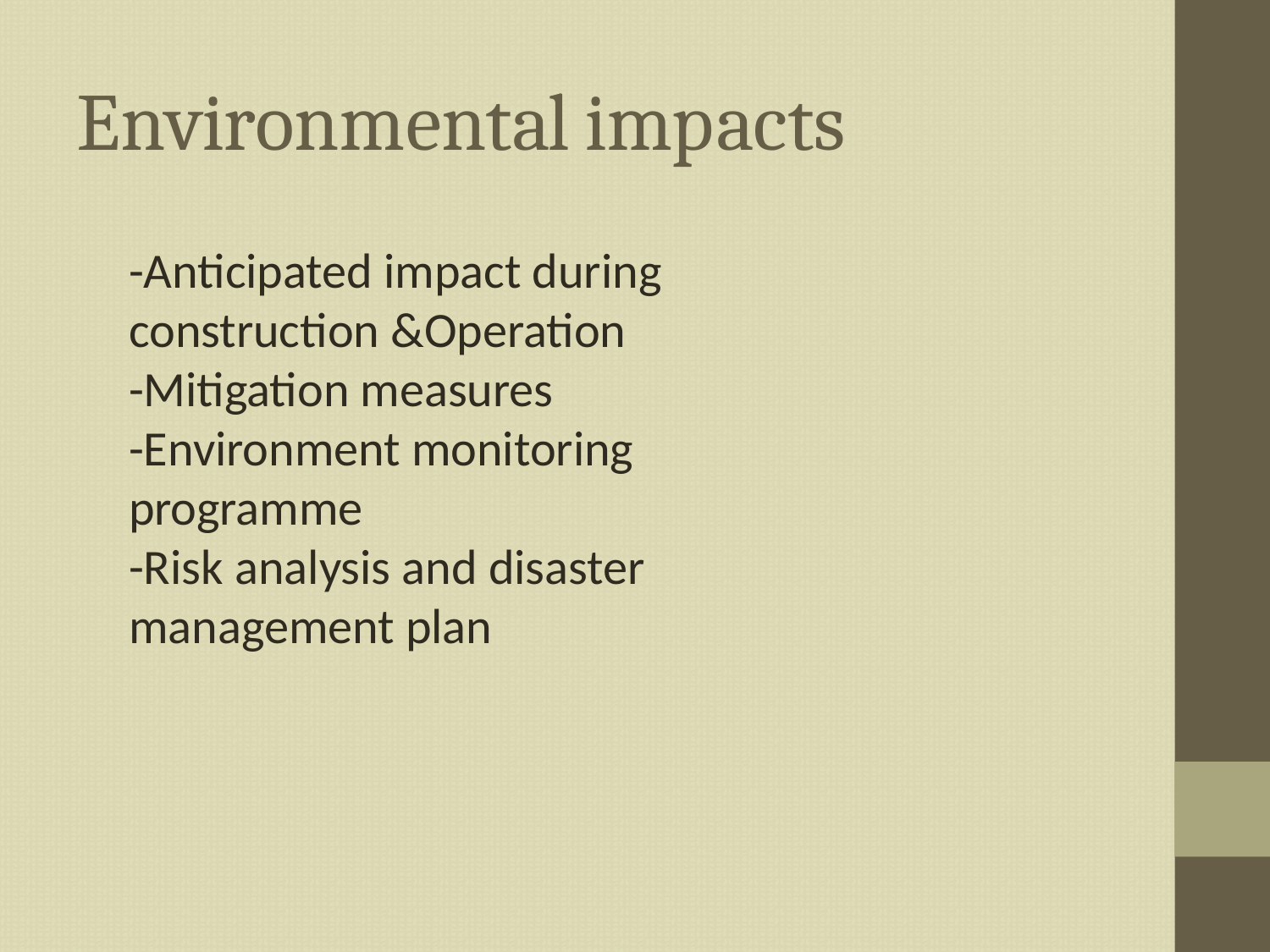

# Environmental impacts
-Anticipated impact during construction &Operation
-Mitigation measures
-Environment monitoring programme
-Risk analysis and disaster management plan